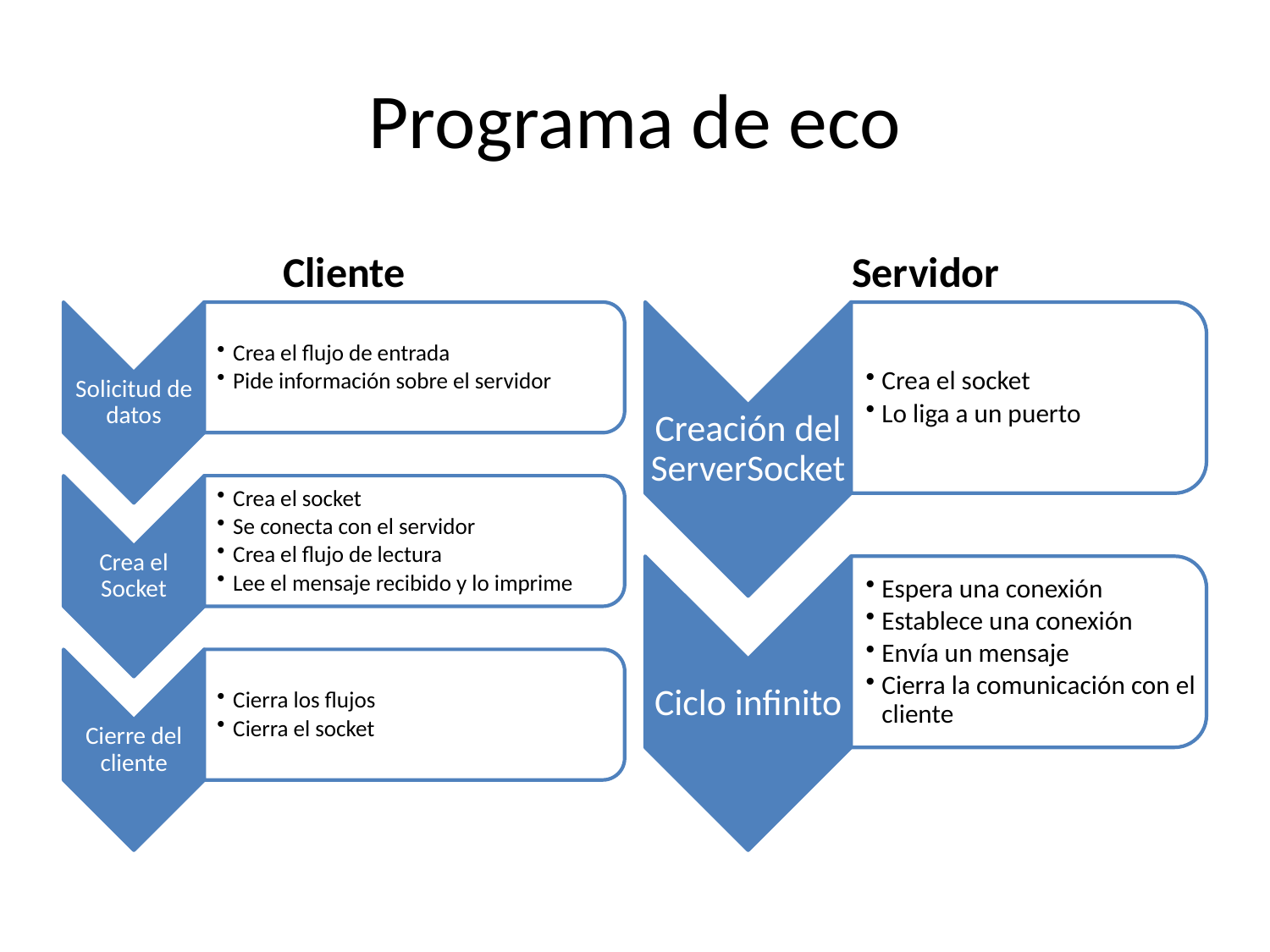

# Programa de eco
Cliente
Servidor
Solicitud de datos
Crea el flujo de entrada
Pide información sobre el servidor
Crea el Socket
Crea el socket
Se conecta con el servidor
Crea el flujo de lectura
Lee el mensaje recibido y lo imprime
Cierre del cliente
Cierra los flujos
Cierra el socket
Creación del ServerSocket
Crea el socket
Lo liga a un puerto
Ciclo infinito
Espera una conexión
Establece una conexión
Envía un mensaje
Cierra la comunicación con el cliente